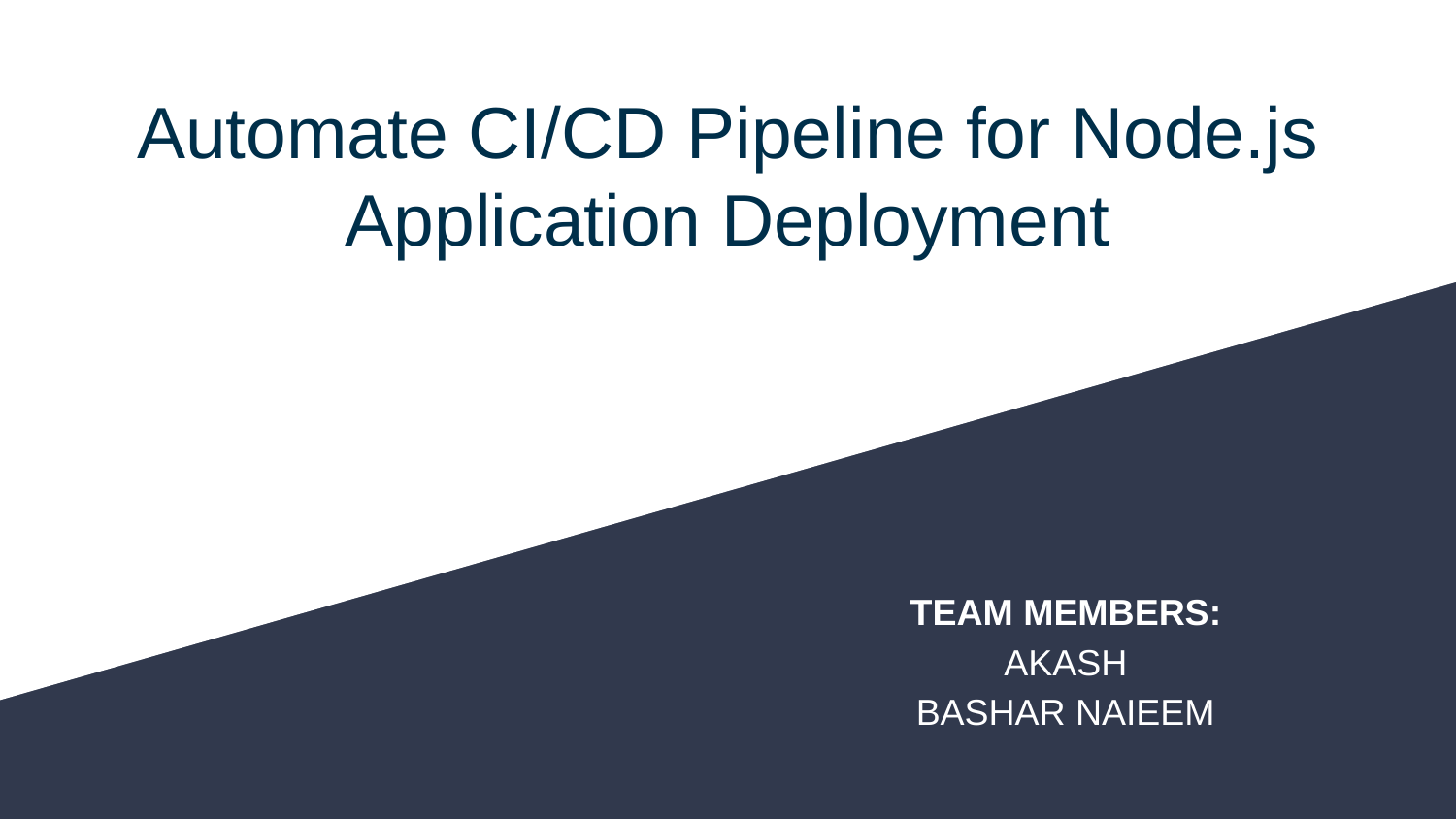

# Automate CI/CD Pipeline for Node.js Application Deployment
TEAM MEMBERS:
AKASH
BASHAR NAIEEM